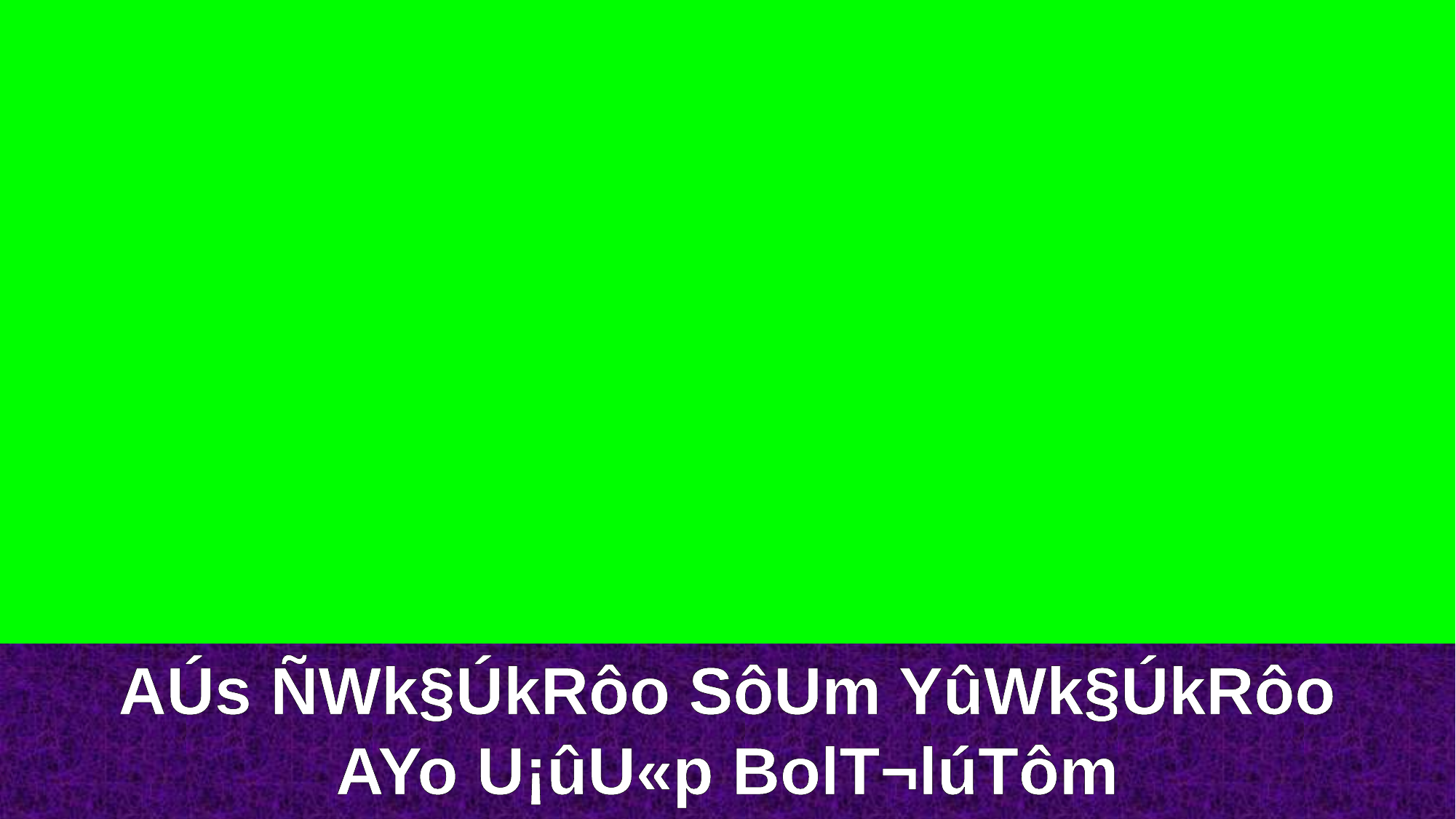

AÚs ÑWk§ÚkRôo SôUm YûWk§ÚkRôo AYo U¡ûU«p BolT¬lúTôm